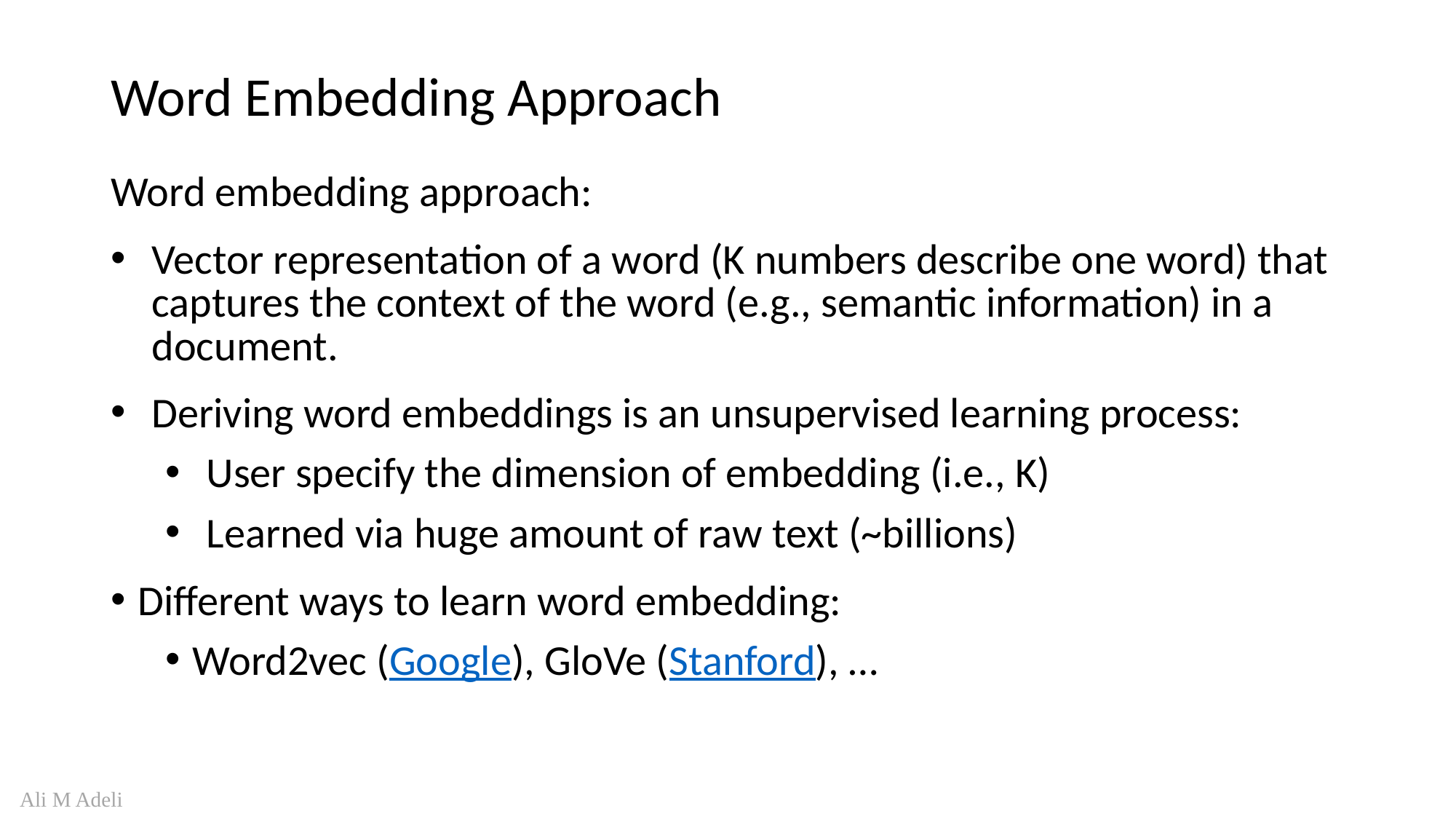

# Word Embedding Approach
Word embedding approach:
Vector representation of a word (K numbers describe one word) that captures the context of the word (e.g., semantic information) in a document.
Deriving word embeddings is an unsupervised learning process:
User specify the dimension of embedding (i.e., K)
Learned via huge amount of raw text (~billions)
Different ways to learn word embedding:
Word2vec (Google), GloVe (Stanford), …